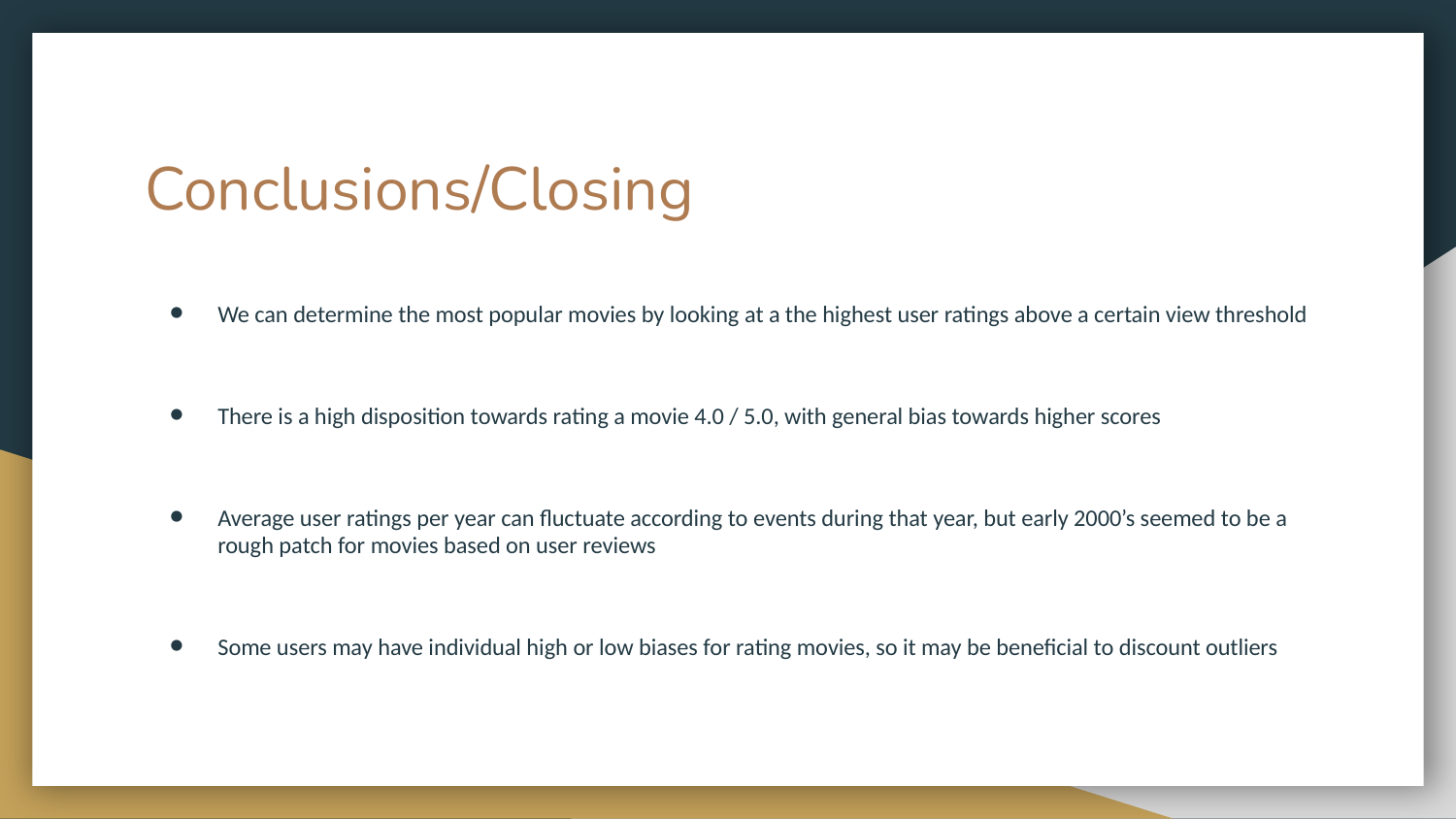

# Conclusions/Closing
We can determine the most popular movies by looking at a the highest user ratings above a certain view threshold

There is a high disposition towards rating a movie 4.0 / 5.0, with general bias towards higher scores

Average user ratings per year can fluctuate according to events during that year, but early 2000’s seemed to be a rough patch for movies based on user reviews

Some users may have individual high or low biases for rating movies, so it may be beneficial to discount outliers